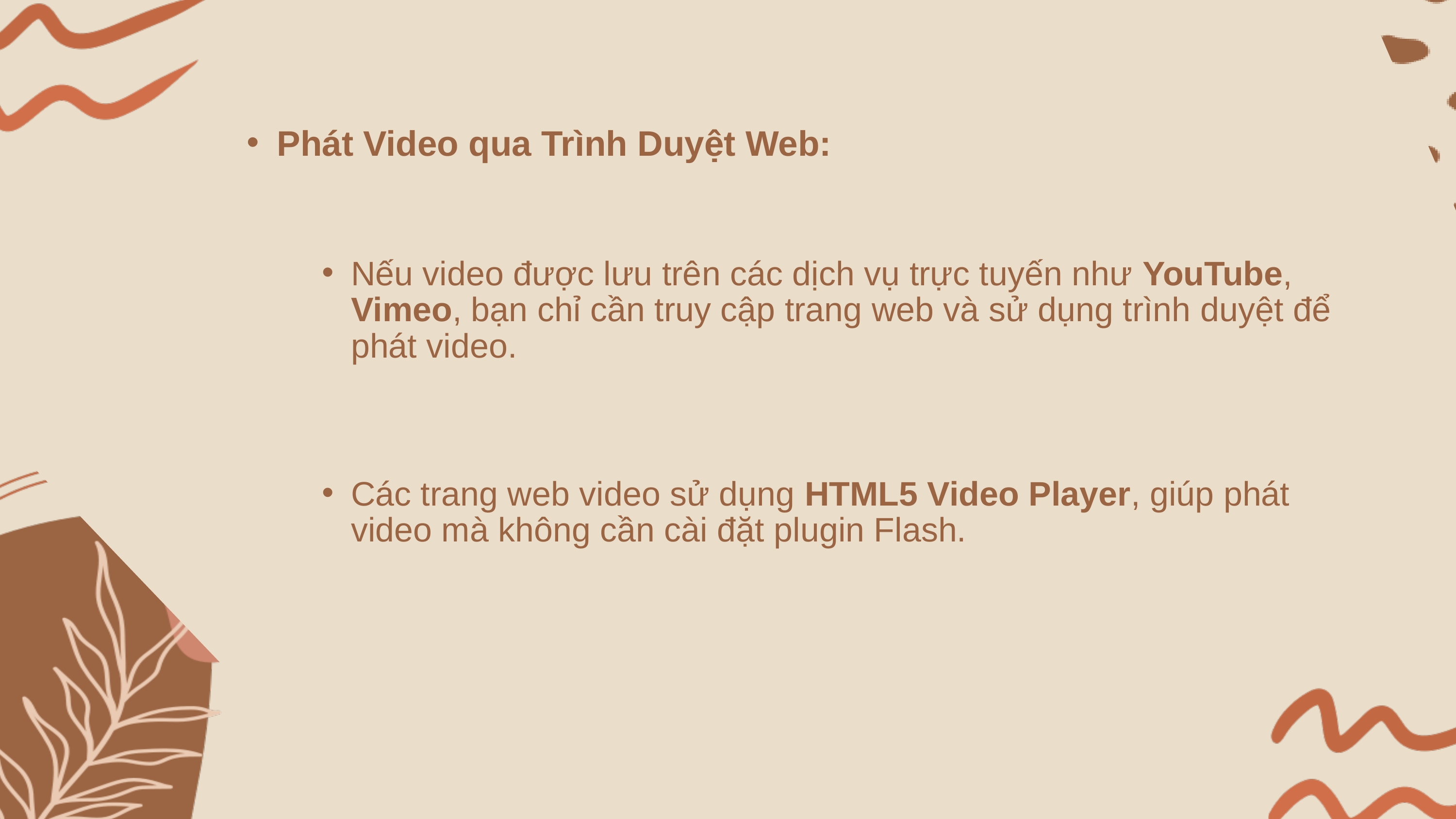

Phát Video qua Trình Duyệt Web:

Nếu video được lưu trên các dịch vụ trực tuyến như YouTube, Vimeo, bạn chỉ cần truy cập trang web và sử dụng trình duyệt để phát video.

Các trang web video sử dụng HTML5 Video Player, giúp phát video mà không cần cài đặt plugin Flash.